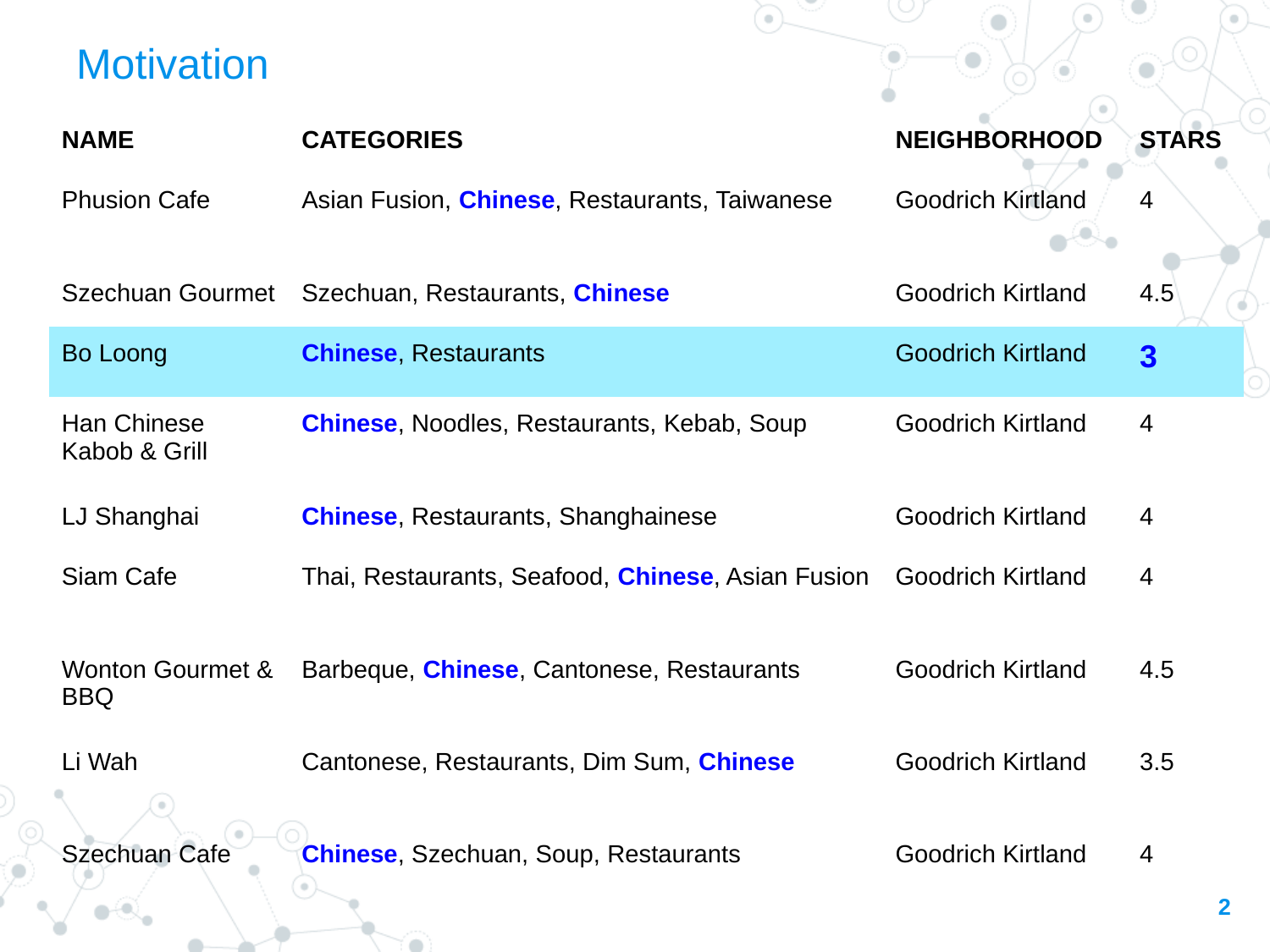

# Motivation
| NAME | CATEGORIES | NEIGHBORHOOD | STARS |
| --- | --- | --- | --- |
| Phusion Cafe | Asian Fusion, Chinese, Restaurants, Taiwanese | Goodrich Kirtland | 4 |
| Szechuan Gourmet | Szechuan, Restaurants, Chinese | Goodrich Kirtland | 4.5 |
| Bo Loong | Chinese, Restaurants | Goodrich Kirtland | 3 |
| Han Chinese Kabob & Grill | Chinese, Noodles, Restaurants, Kebab, Soup | Goodrich Kirtland | 4 |
| LJ Shanghai | Chinese, Restaurants, Shanghainese | Goodrich Kirtland | 4 |
| Siam Cafe | Thai, Restaurants, Seafood, Chinese, Asian Fusion | Goodrich Kirtland | 4 |
| Wonton Gourmet & BBQ | Barbeque, Chinese, Cantonese, Restaurants | Goodrich Kirtland | 4.5 |
| Li Wah | Cantonese, Restaurants, Dim Sum, Chinese | Goodrich Kirtland | 3.5 |
| Szechuan Cafe | Chinese, Szechuan, Soup, Restaurants | Goodrich Kirtland | 4 |
2